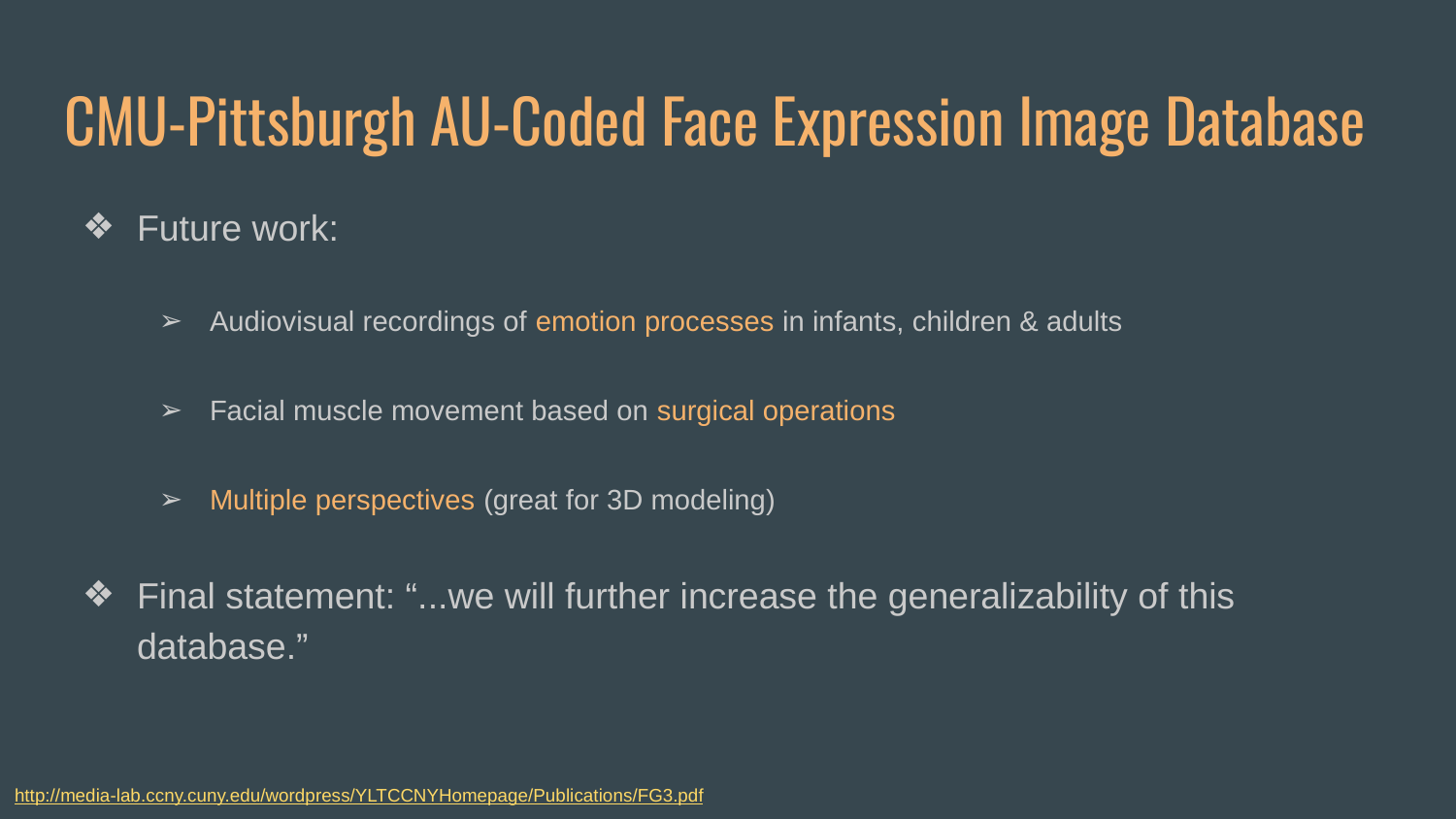

# CMU-Pittsburgh AU-Coded Face Expression Image Database
Future work:

Audiovisual recordings of emotion processes in infants, children & adults

Facial muscle movement based on surgical operations

Multiple perspectives (great for 3D modeling)

Final statement: “...we will further increase the generalizability of this database.”
http://media-lab.ccny.cuny.edu/wordpress/YLTCCNYHomepage/Publications/FG3.pdf